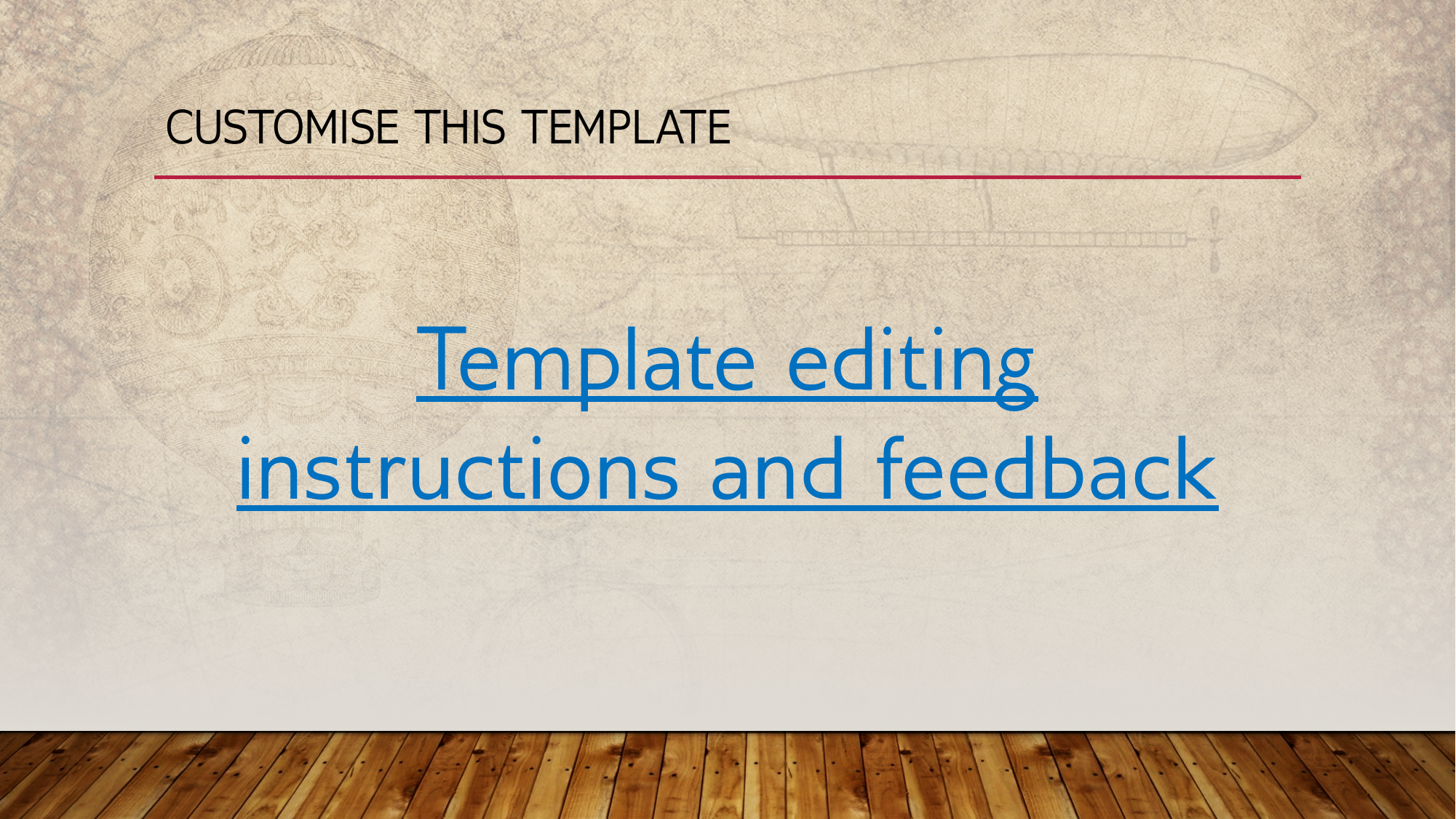

# Customise this template
Template editing instructions and feedback